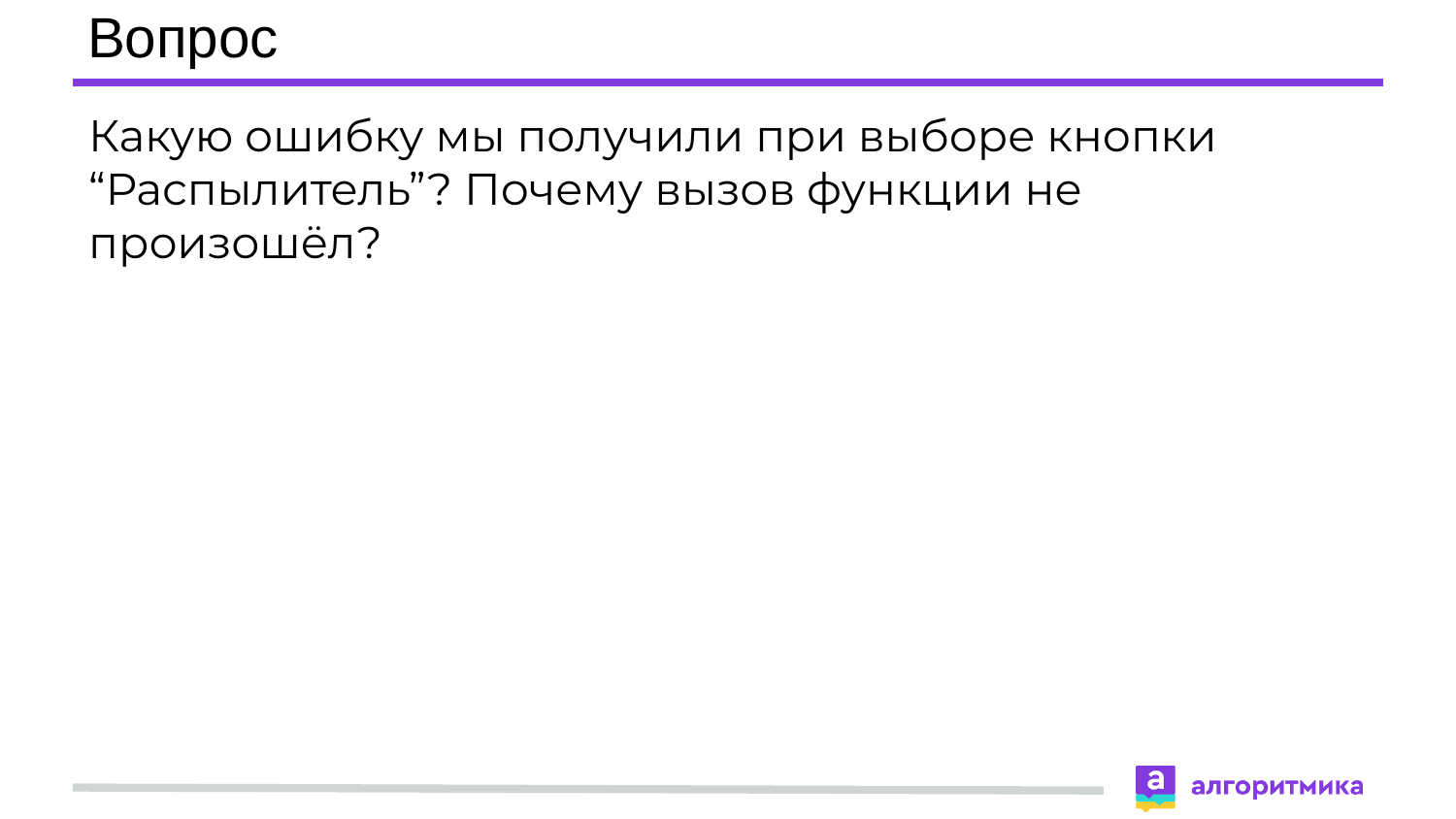

# Вопрос
Какую ошибку мы получили при выборе кнопки “Распылитель”? Почему вызов функции не произошёл?